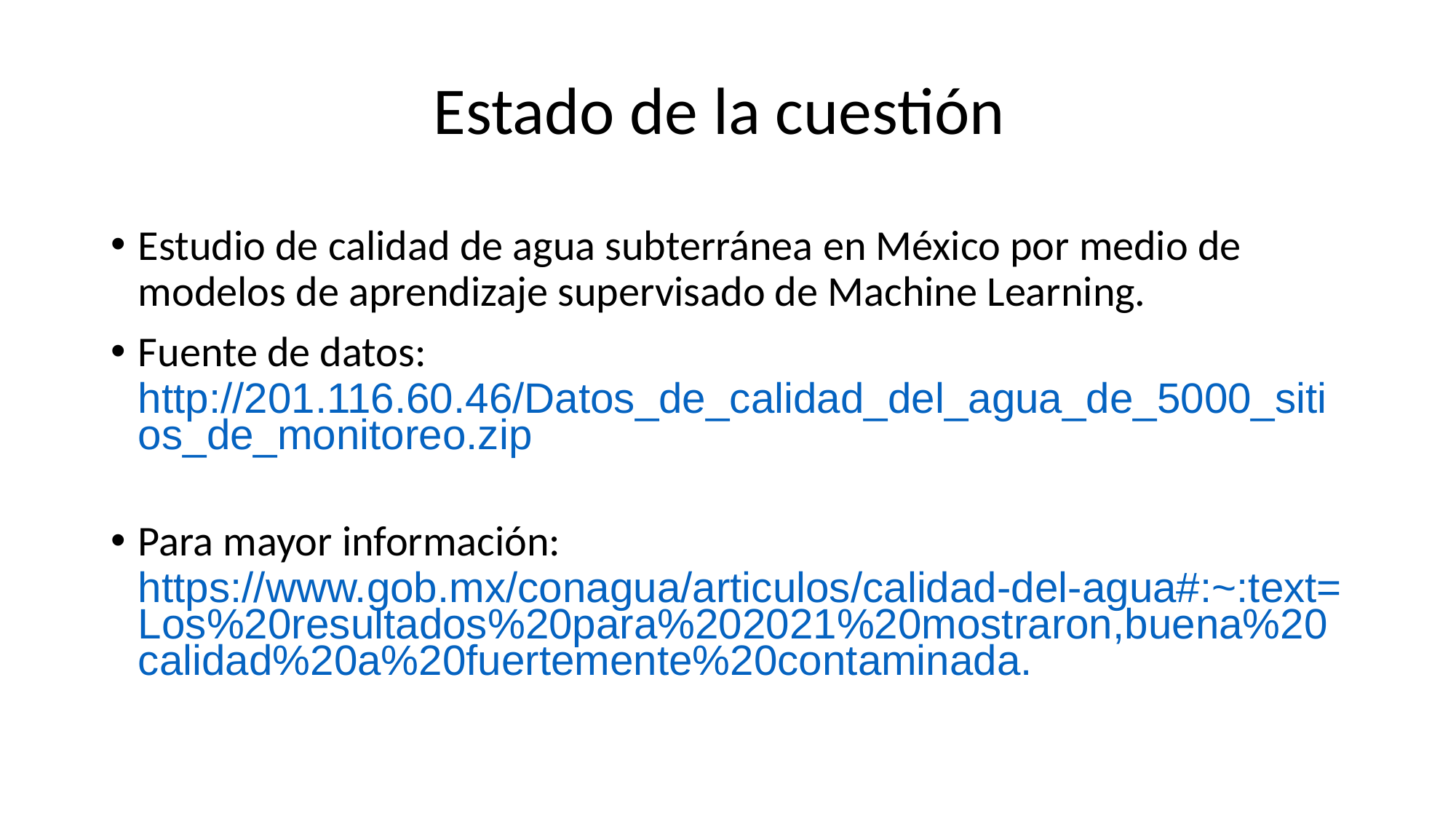

# Estado de la cuestión
Estudio de calidad de agua subterránea en México por medio de modelos de aprendizaje supervisado de Machine Learning.
Fuente de datos: http://201.116.60.46/Datos_de_calidad_del_agua_de_5000_sitios_de_monitoreo.zip
Para mayor información: https://www.gob.mx/conagua/articulos/calidad-del-agua#:~:text=Los%20resultados%20para%202021%20mostraron,buena%20calidad%20a%20fuertemente%20contaminada.